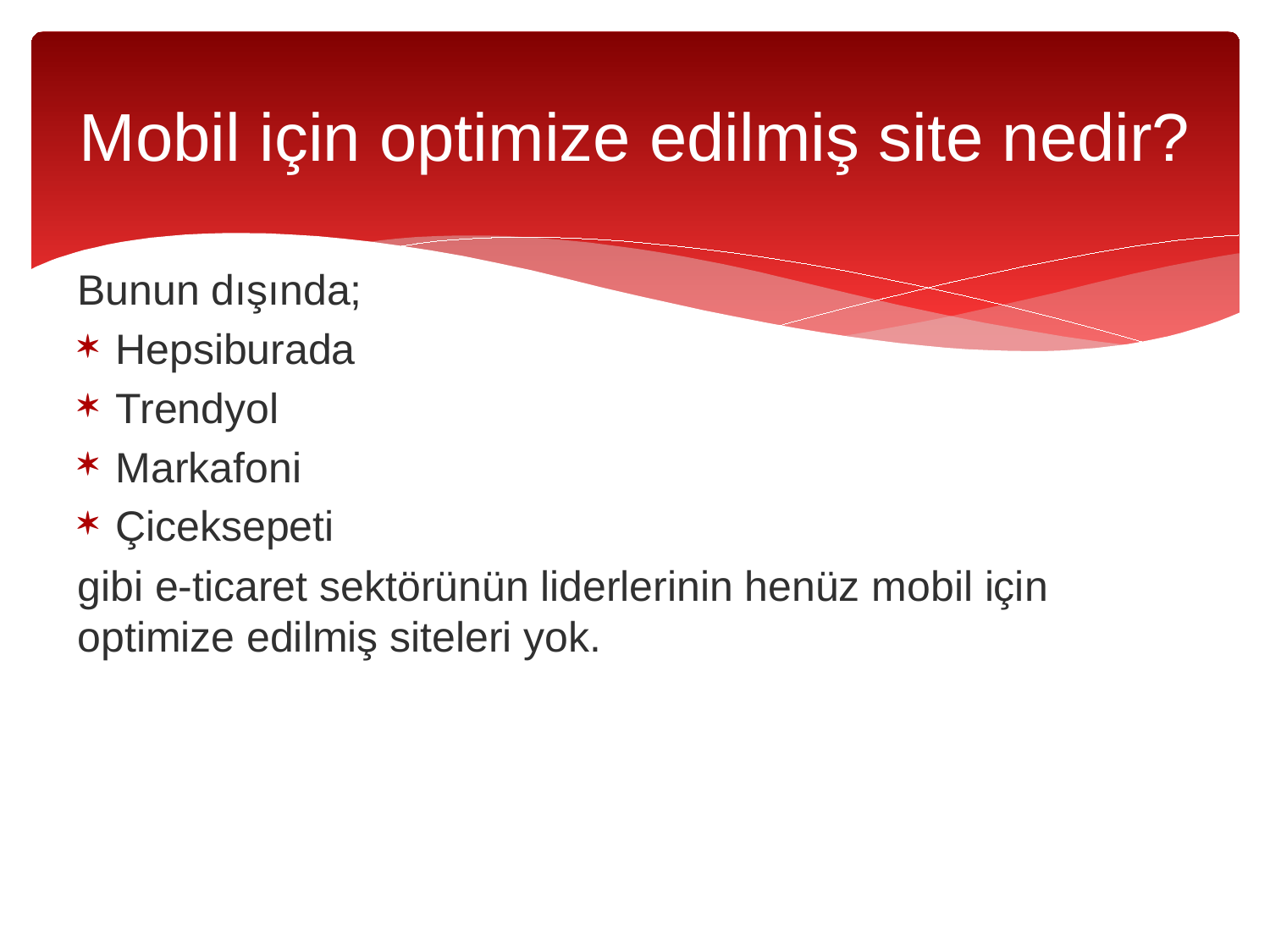

# Mobil için optimize edilmiş site nedir?
Bunun dışında;
Hepsiburada
Trendyol
Markafoni
Çiceksepeti
gibi e-ticaret sektörünün liderlerinin henüz mobil için optimize edilmiş siteleri yok.